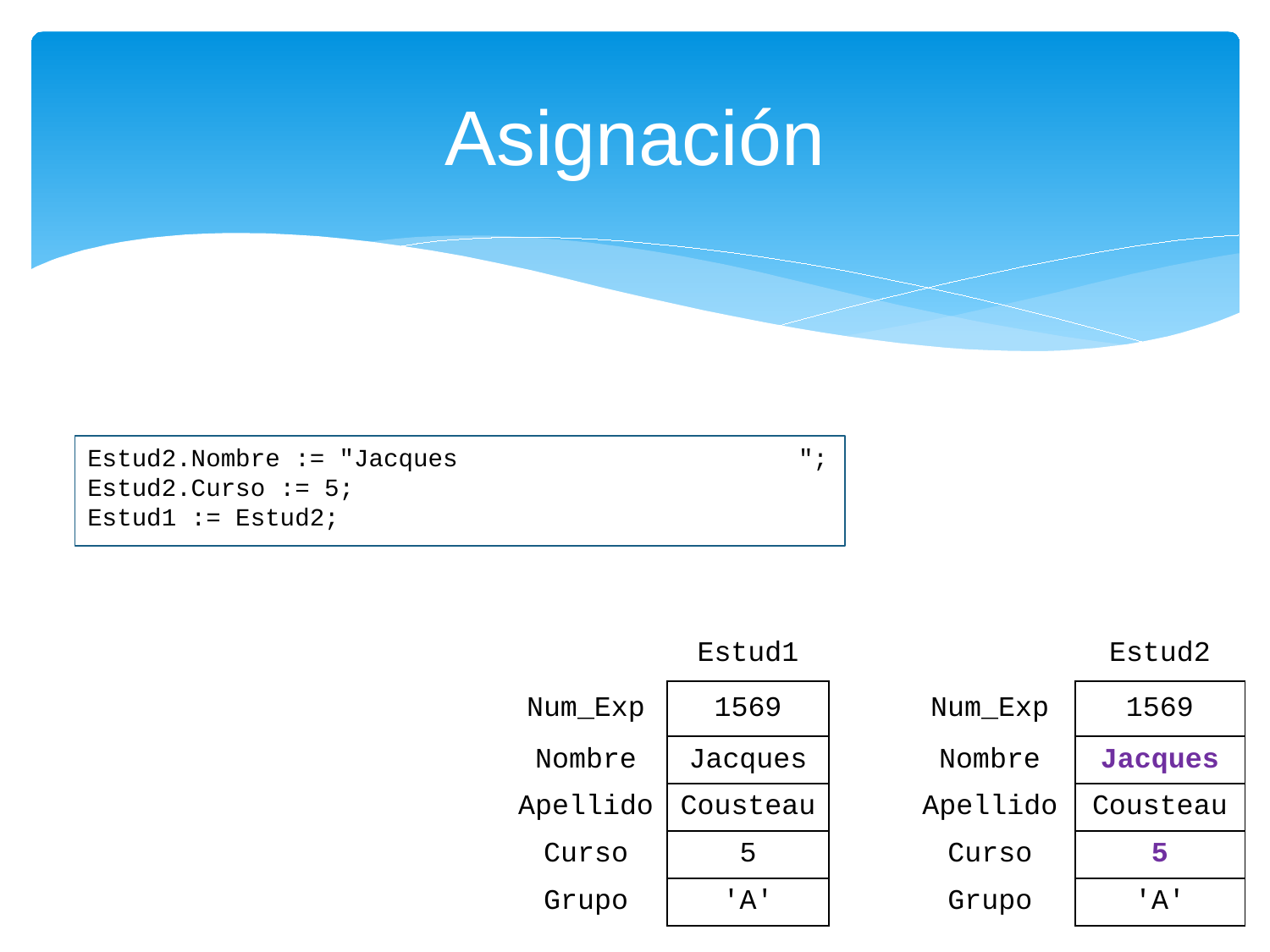

# Asignación
Estud2.Nombre := "Jacques                       ";
Estud2.Curso := 5;
Estud1 := Estud2;
|  | Estud1 |  |  | Estud2 |
| --- | --- | --- | --- | --- |
| Num\_Exp | 1569 |  | Num\_Exp | 1569 |
| Nombre | Jacques |  | Nombre | Jacques |
| Apellido | Cousteau |  | Apellido | Cousteau |
| Curso | 5 |  | Curso | 5 |
| Grupo | 'A' |  | Grupo | 'A' |